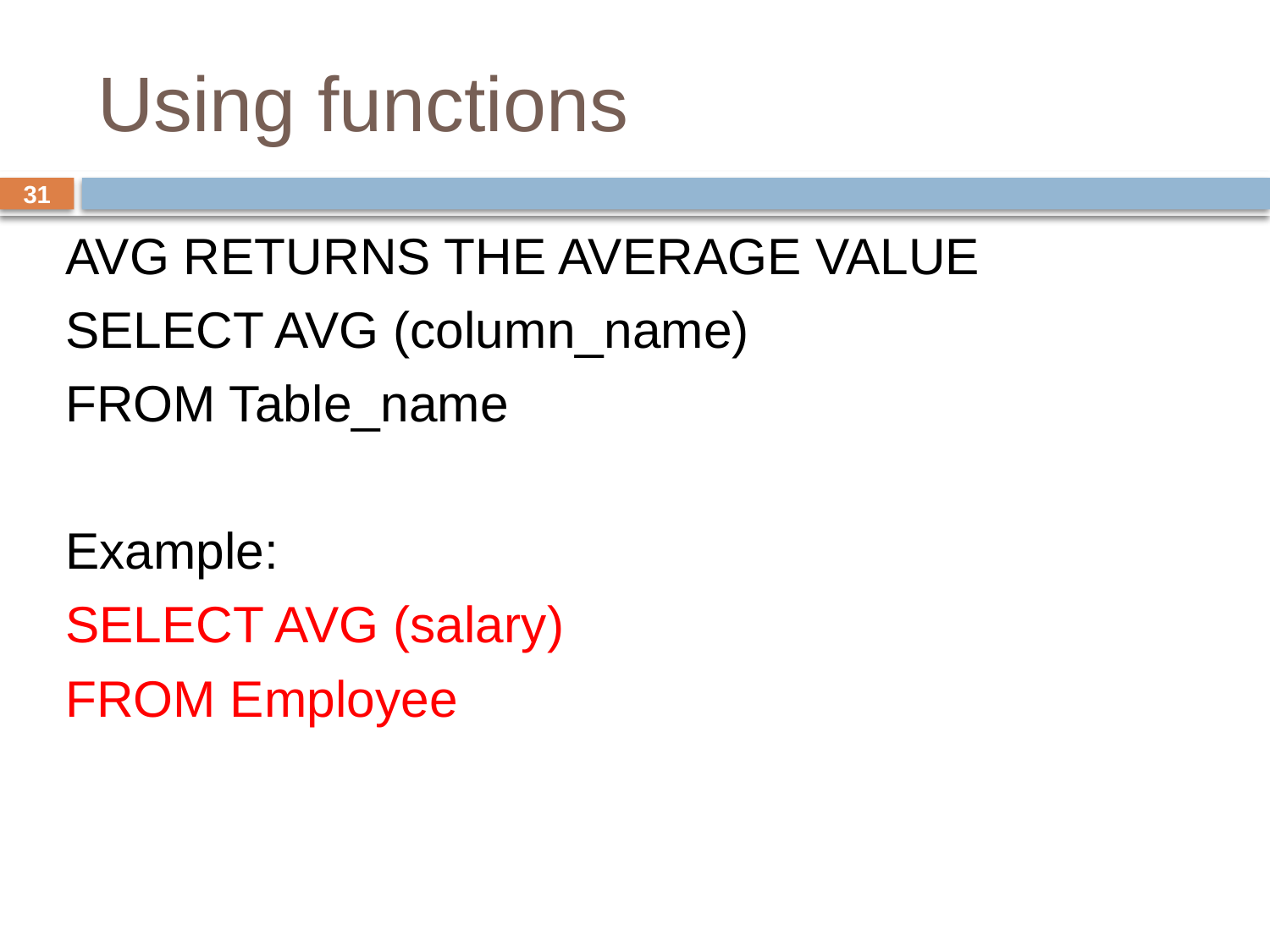

# Using functions
31
AVG RETURNS THE AVERAGE VALUE
SELECT AVG (column_name)
FROM Table_name

Example:
SELECT AVG (salary)
FROM Employee